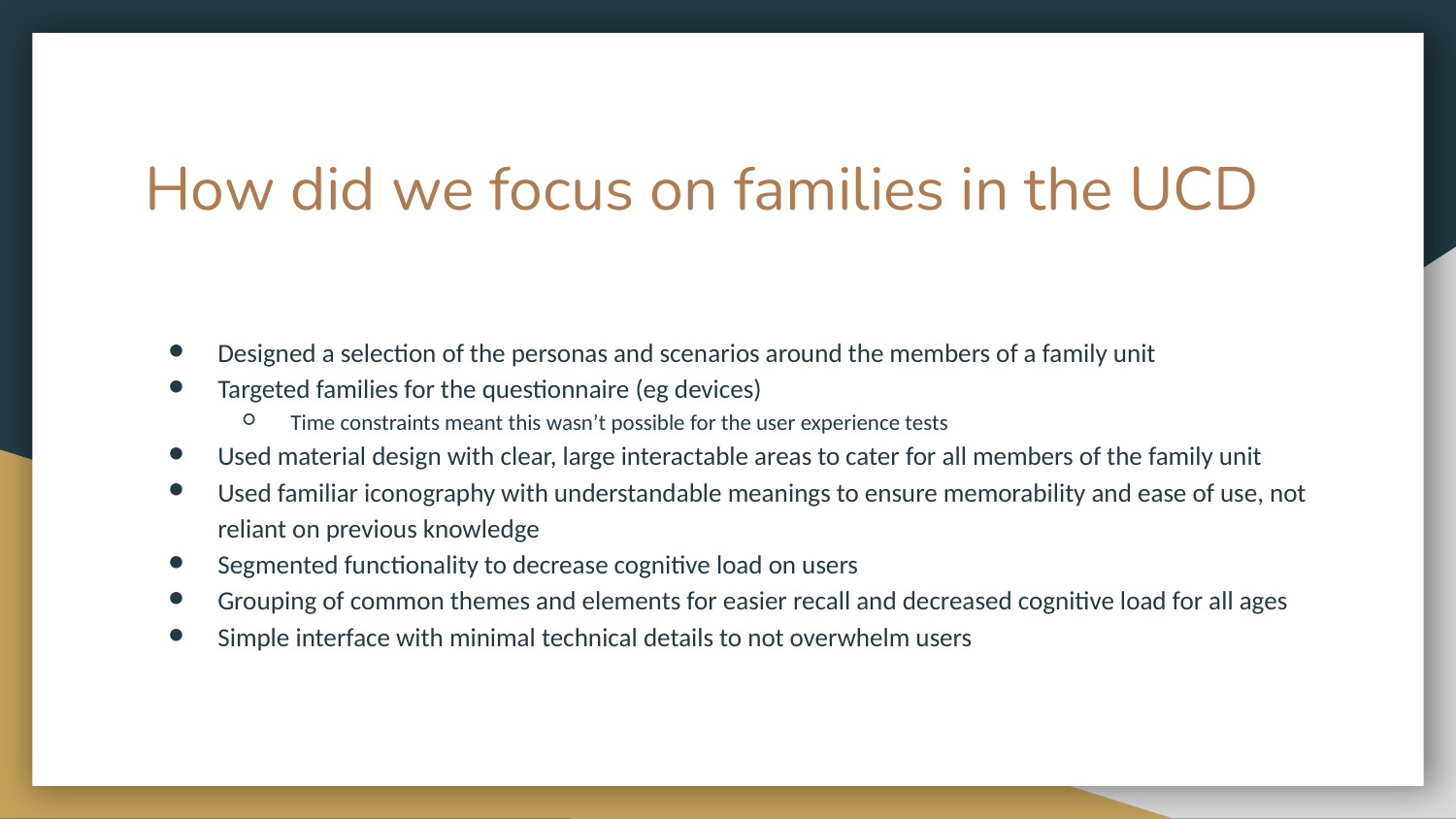

# How did we focus on families in the UCD
Designed a selection of the personas and scenarios around the members of a family unit
Targeted families for the questionnaire (eg devices)
Time constraints meant this wasn’t possible for the user experience tests
Used material design with clear, large interactable areas to cater for all members of the family unit
Used familiar iconography with understandable meanings to ensure memorability and ease of use, not reliant on previous knowledge
Segmented functionality to decrease cognitive load on users
Grouping of common themes and elements for easier recall and decreased cognitive load for all ages
Simple interface with minimal technical details to not overwhelm users